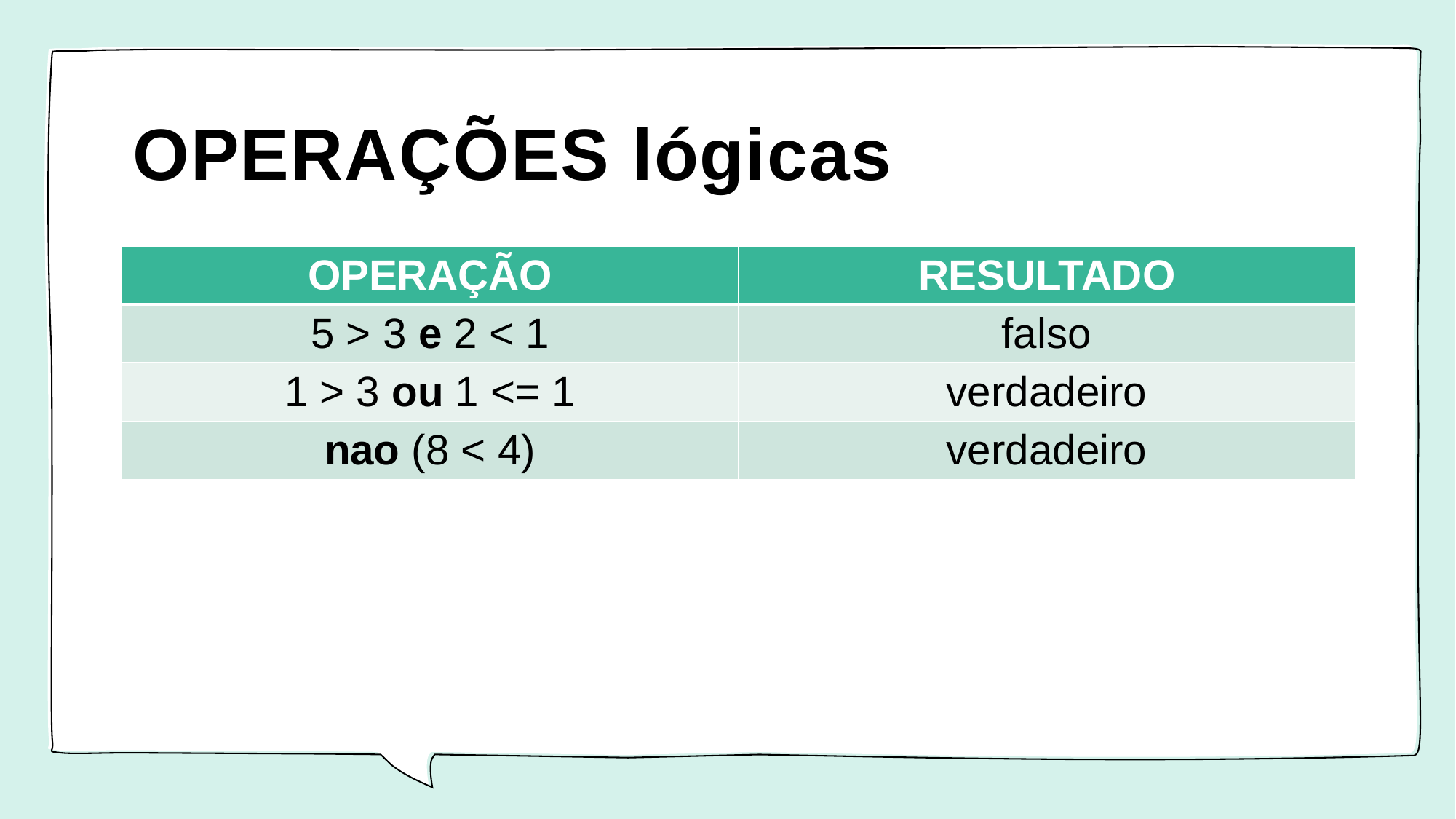

# OPERAÇÕES lógicas
| OPERAÇÃO | RESULTADO |
| --- | --- |
| 5 > 3 e 2 < 1 | falso |
| 1 > 3 ou 1 <= 1 | verdadeiro |
| nao (8 < 4) | verdadeiro |